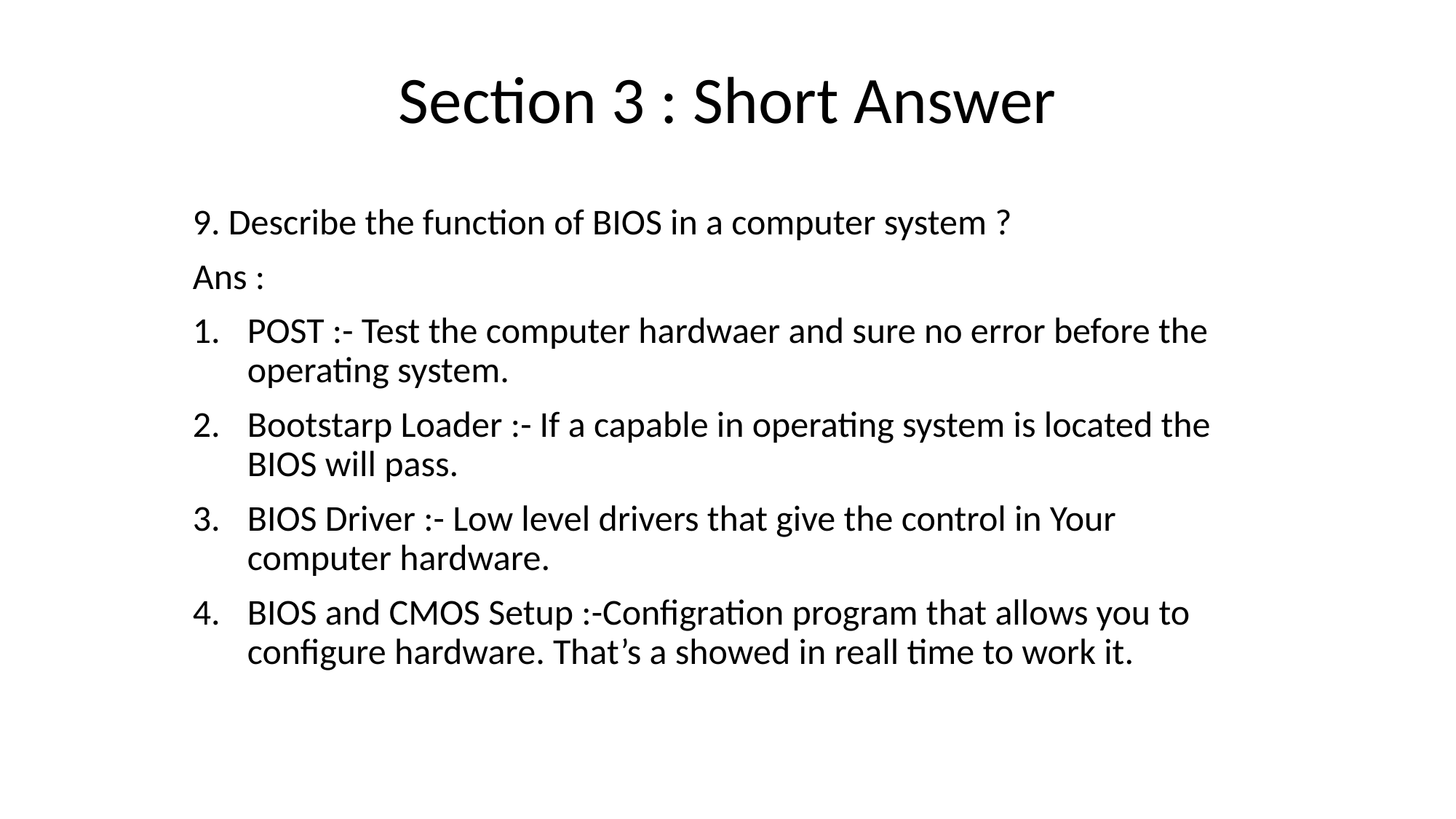

# Section 3 : Short Answer
9. Describe the function of BIOS in a computer system ?
Ans :
POST :- Test the computer hardwaer and sure no error before the operating system.
Bootstarp Loader :- If a capable in operating system is located the BIOS will pass.
BIOS Driver :- Low level drivers that give the control in Your computer hardware.
BIOS and CMOS Setup :-Configration program that allows you to configure hardware. That’s a showed in reall time to work it.